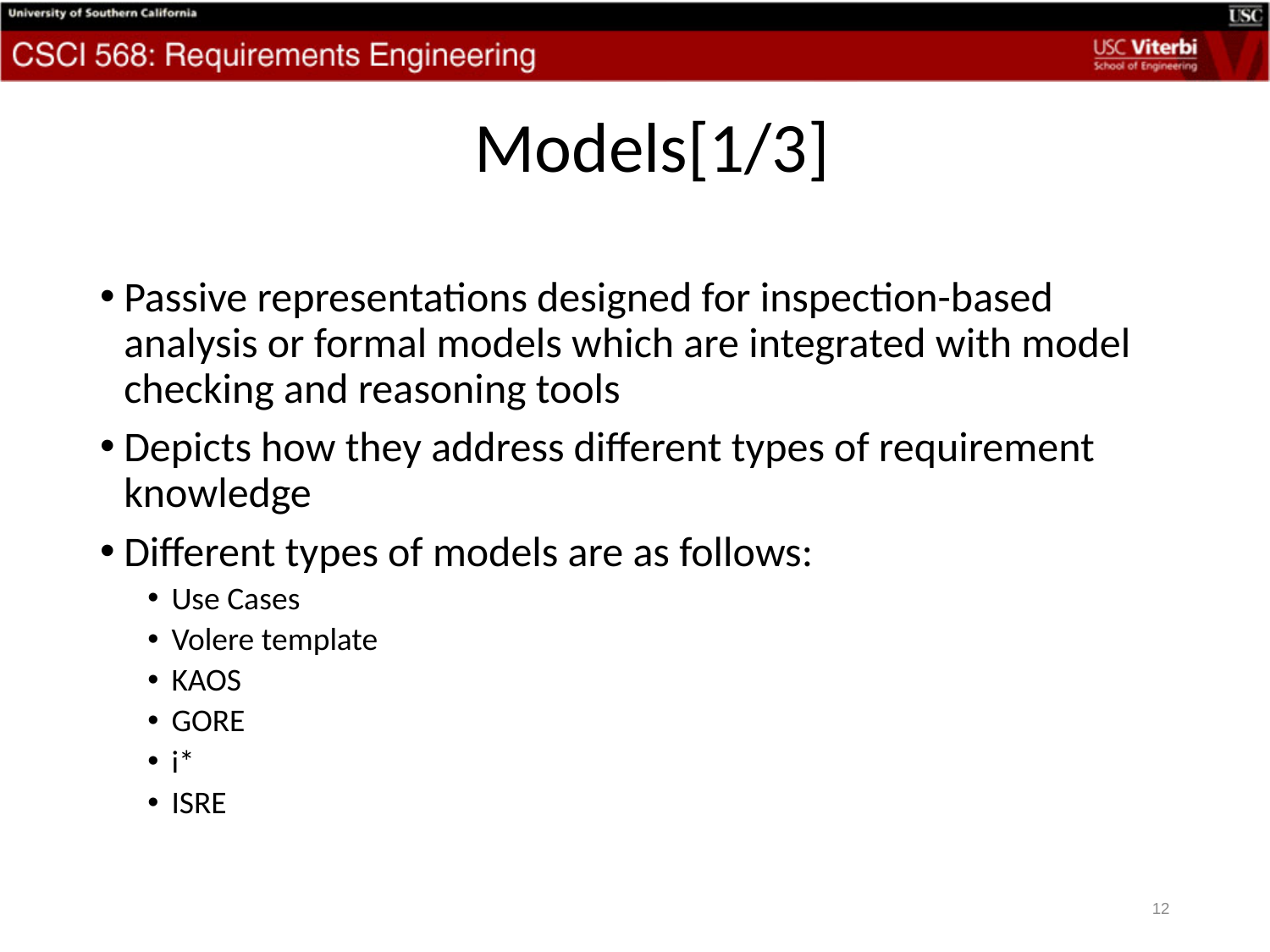

# Models[1/3]

Passive representations designed for inspection-based analysis or formal models which are integrated with model checking and reasoning tools
Depicts how they address different types of requirement knowledge
Different types of models are as follows:
Use Cases
Volere template
KAOS
GORE
i*
ISRE
12